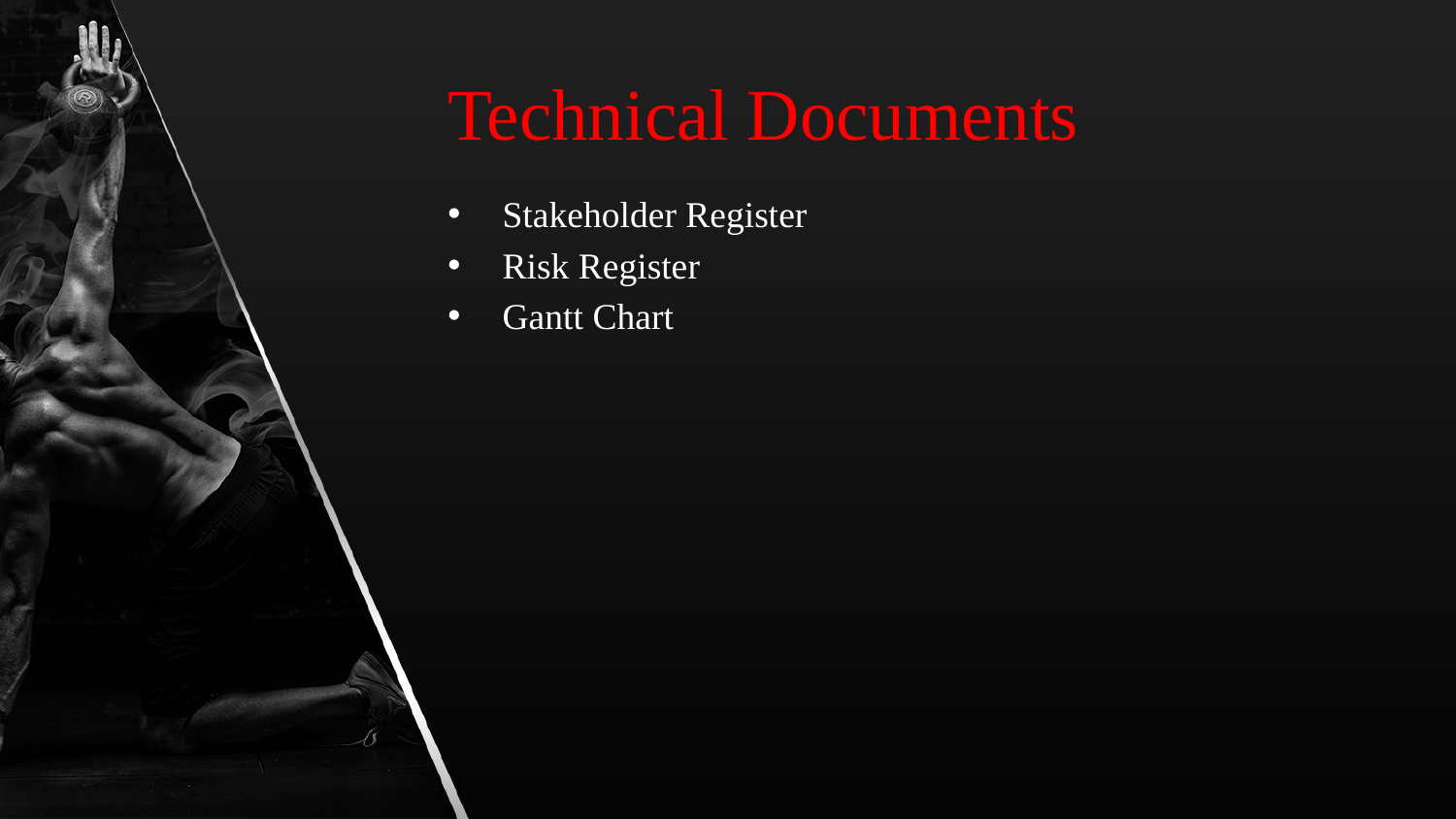

# Technical Documents
Stakeholder Register
Risk Register
Gantt Chart